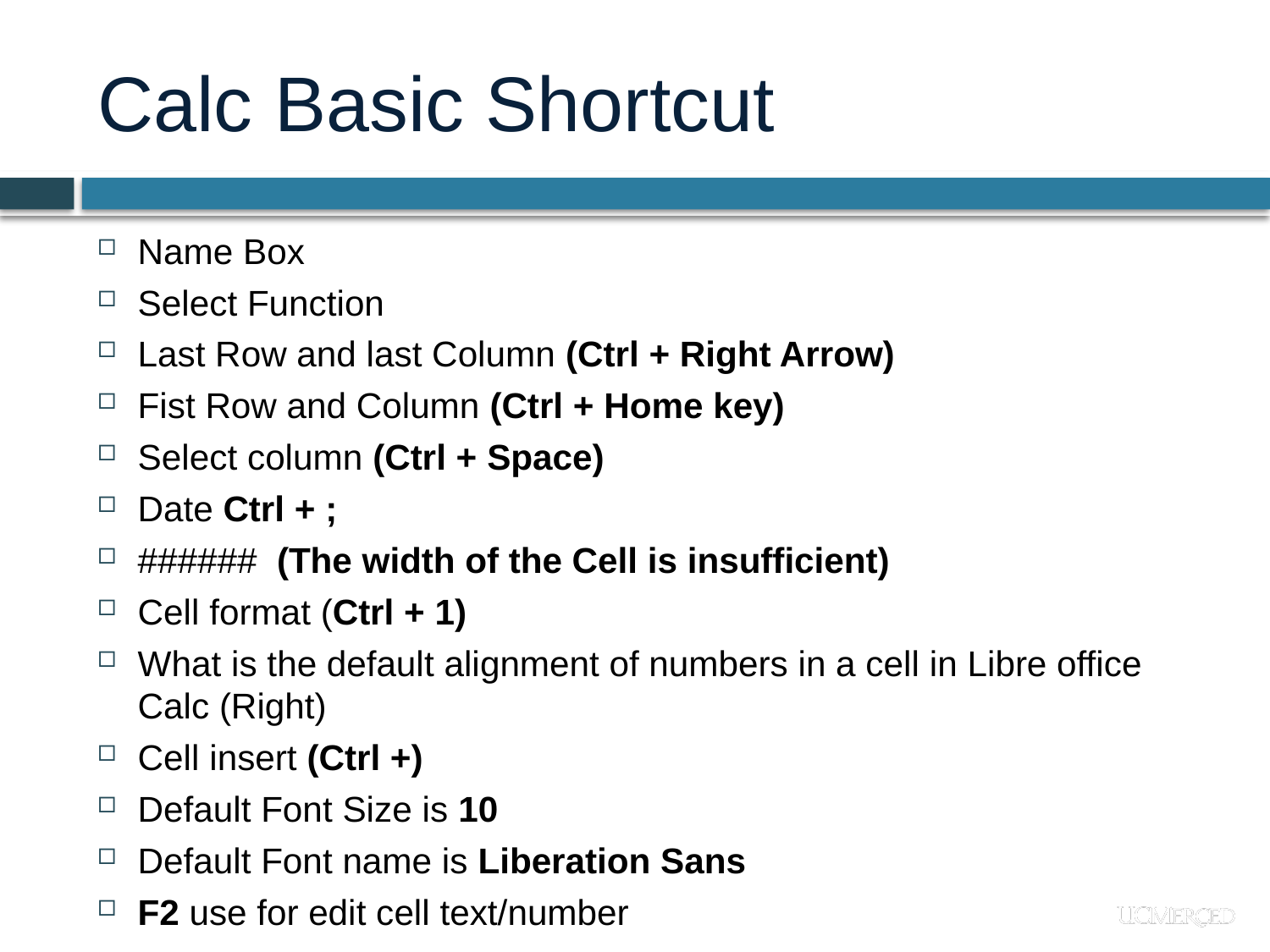

# Calc Basic Shortcut
Name Box
Select Function
Last Row and last Column (Ctrl + Right Arrow)
Fist Row and Column (Ctrl + Home key)
Select column (Ctrl + Space)
Date Ctrl + ;
######  (The width of the Cell is insufficient)
Cell format (Ctrl + 1)
What is the default alignment of numbers in a cell in Libre office Calc (Right)
Cell insert (Ctrl +)
Default Font Size is 10
Default Font name is Liberation Sans
F2 use for edit cell text/number